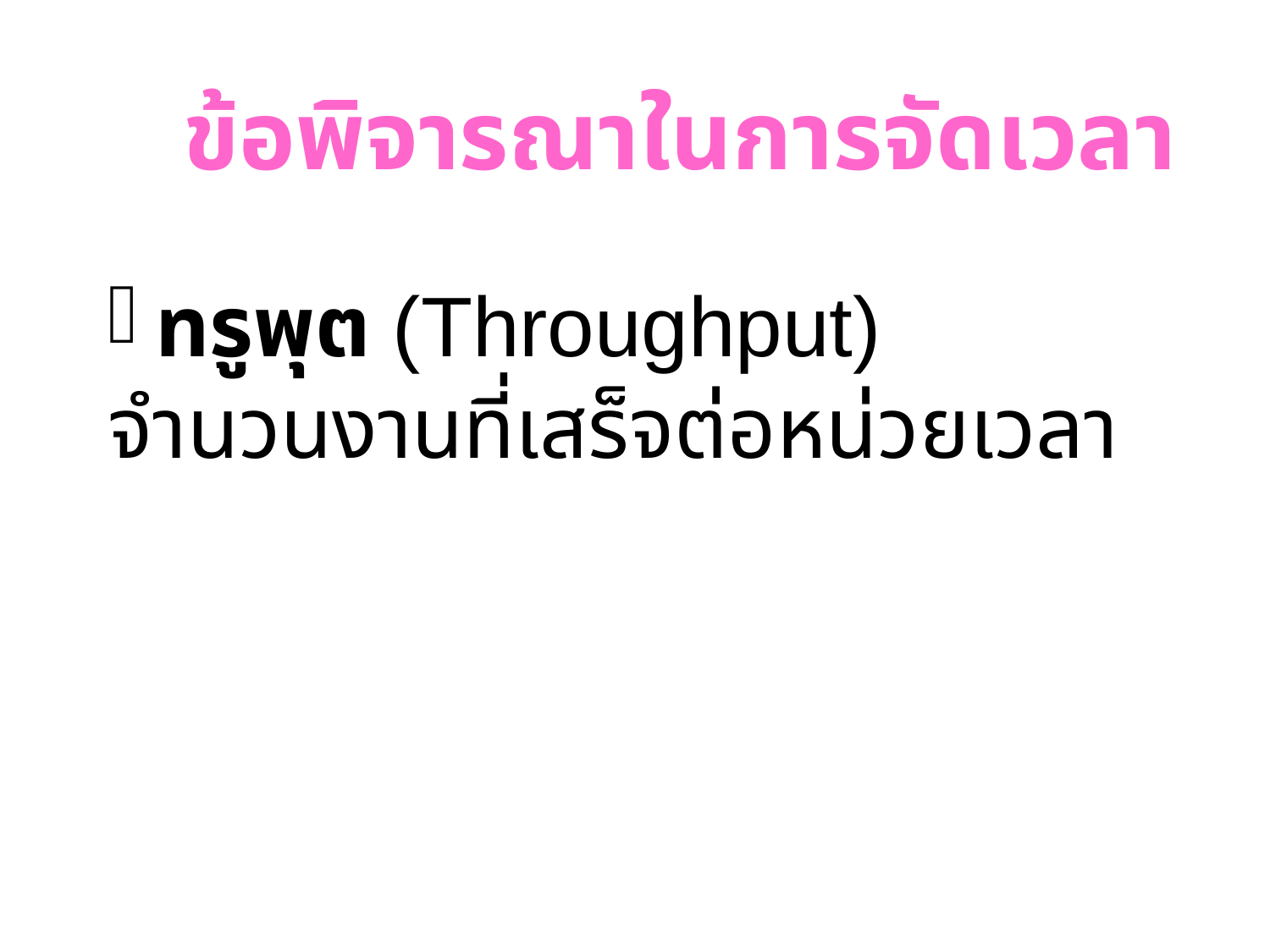

# ข้อพิจารณาในการจัดเวลา
ทรูพุต (Throughput)
จำนวนงานที่เสร็จต่อหน่วยเวลา